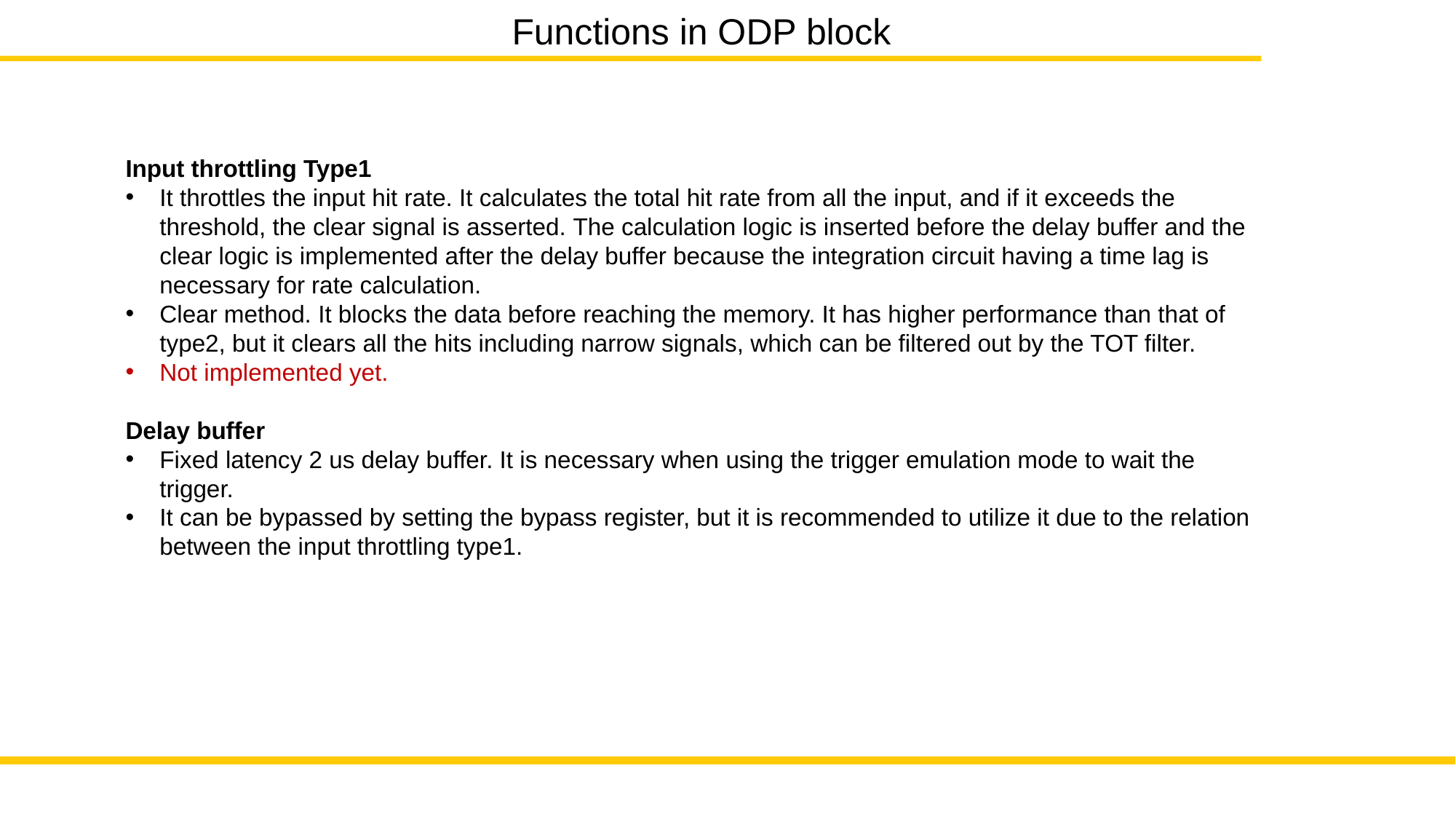

Functions in ODP block

Input throttling Type1
It throttles the input hit rate. It calculates the total hit rate from all the input, and if it exceeds the threshold, the clear signal is asserted. The calculation logic is inserted before the delay buffer and the clear logic is implemented after the delay buffer because the integration circuit having a time lag is necessary for rate calculation.
Clear method. It blocks the data before reaching the memory. It has higher performance than that of type2, but it clears all the hits including narrow signals, which can be filtered out by the TOT filter.
Not implemented yet.

Delay buffer
Fixed latency 2 us delay buffer. It is necessary when using the trigger emulation mode to wait the trigger.
It can be bypassed by setting the bypass register, but it is recommended to utilize it due to the relation between the input throttling type1.